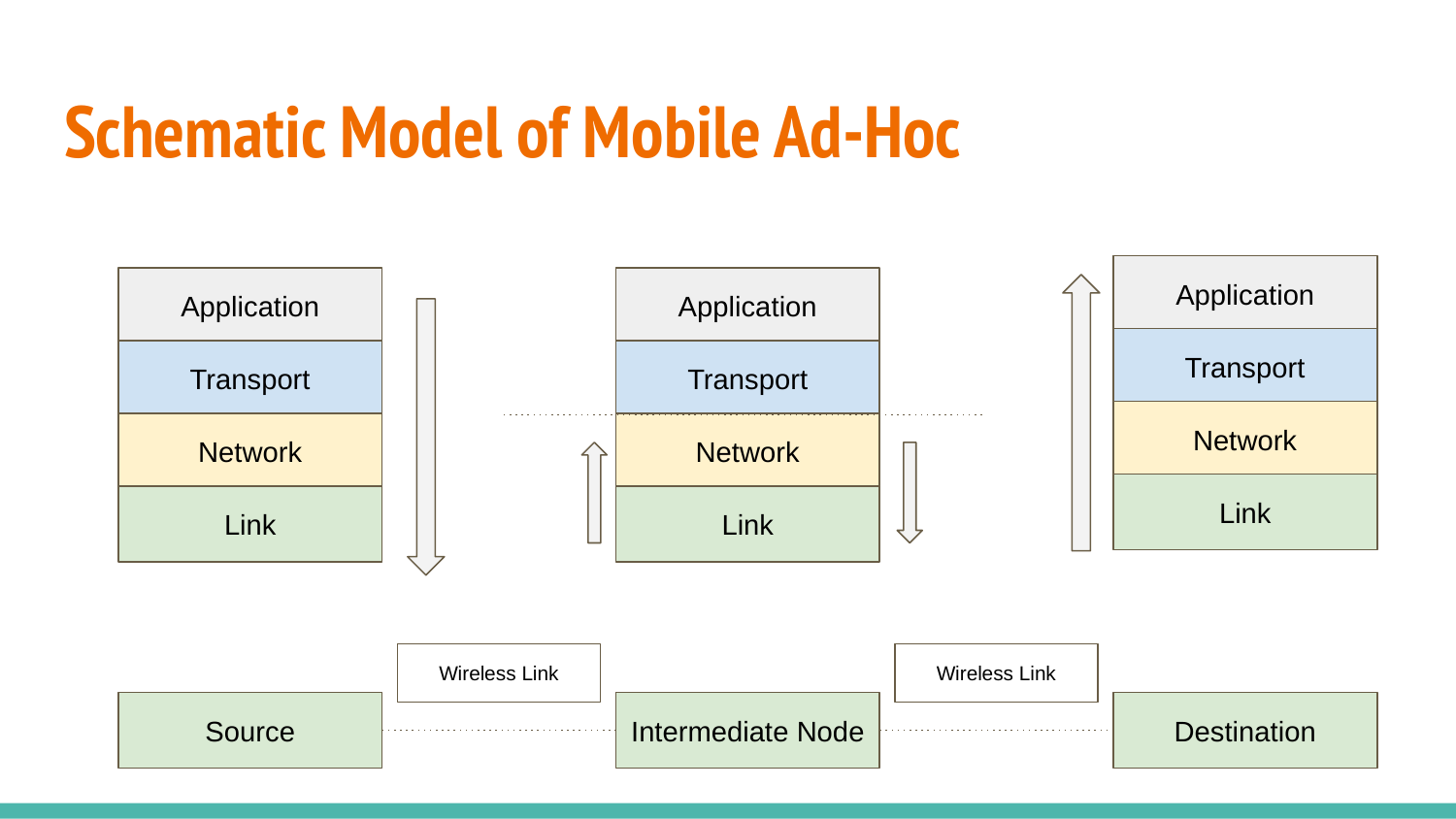

# Schematic Model of Mobile Ad-Hoc
Application
Application
Application

Transport
Transport
Transport
Network
Network
Network

Link
Link
Link
Wireless Link
Wireless Link
Source
Intermediate Node
Destination